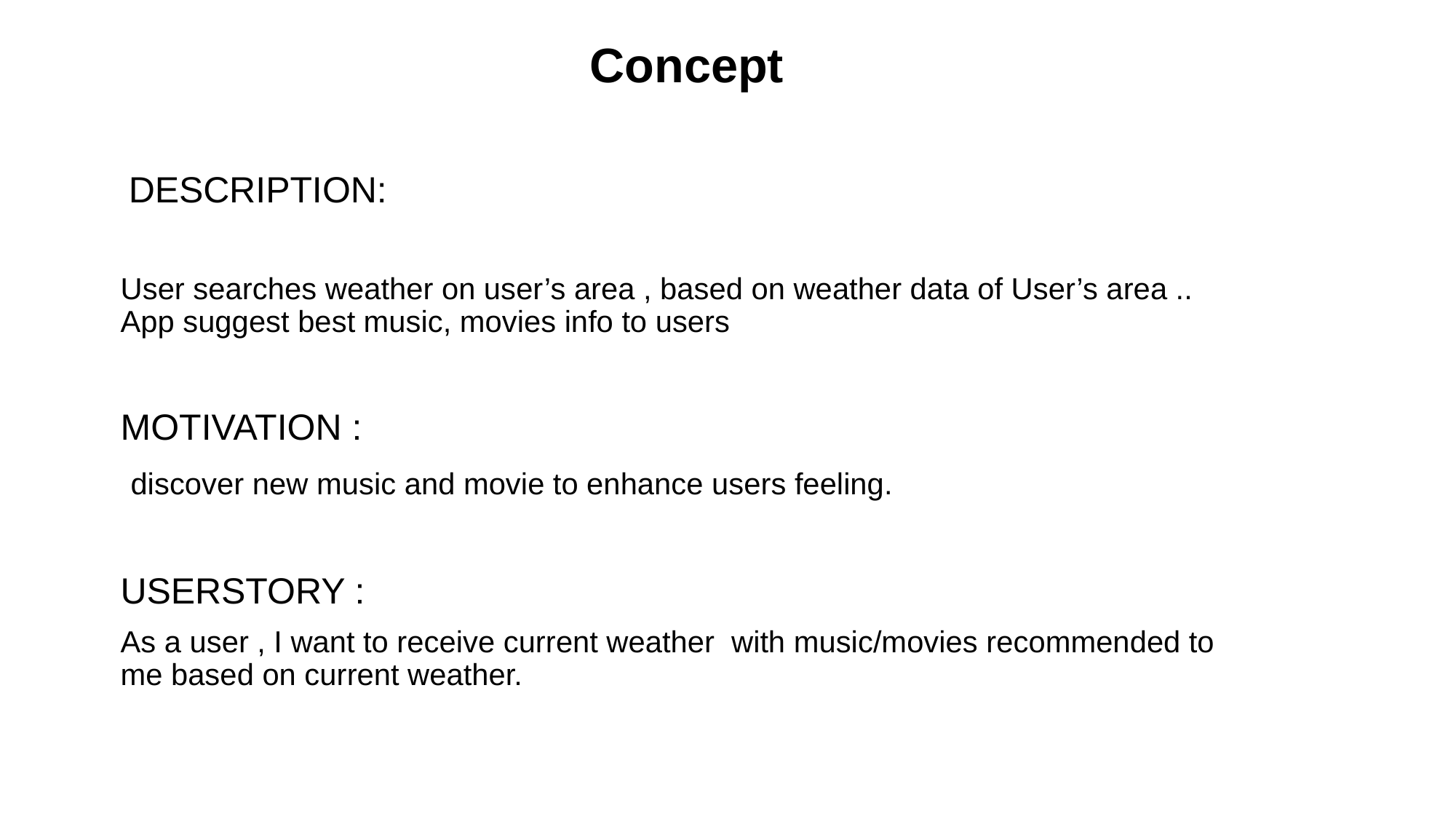

# Concept
 DESCRIPTION:

User searches weather on user’s area , based on weather data of User’s area .. App suggest best music, movies info to users

MOTIVATION :
 discover new music and movie to enhance users feeling.

USERSTORY :
As a user , I want to receive current weather  with music/movies recommended to me based on current weather.